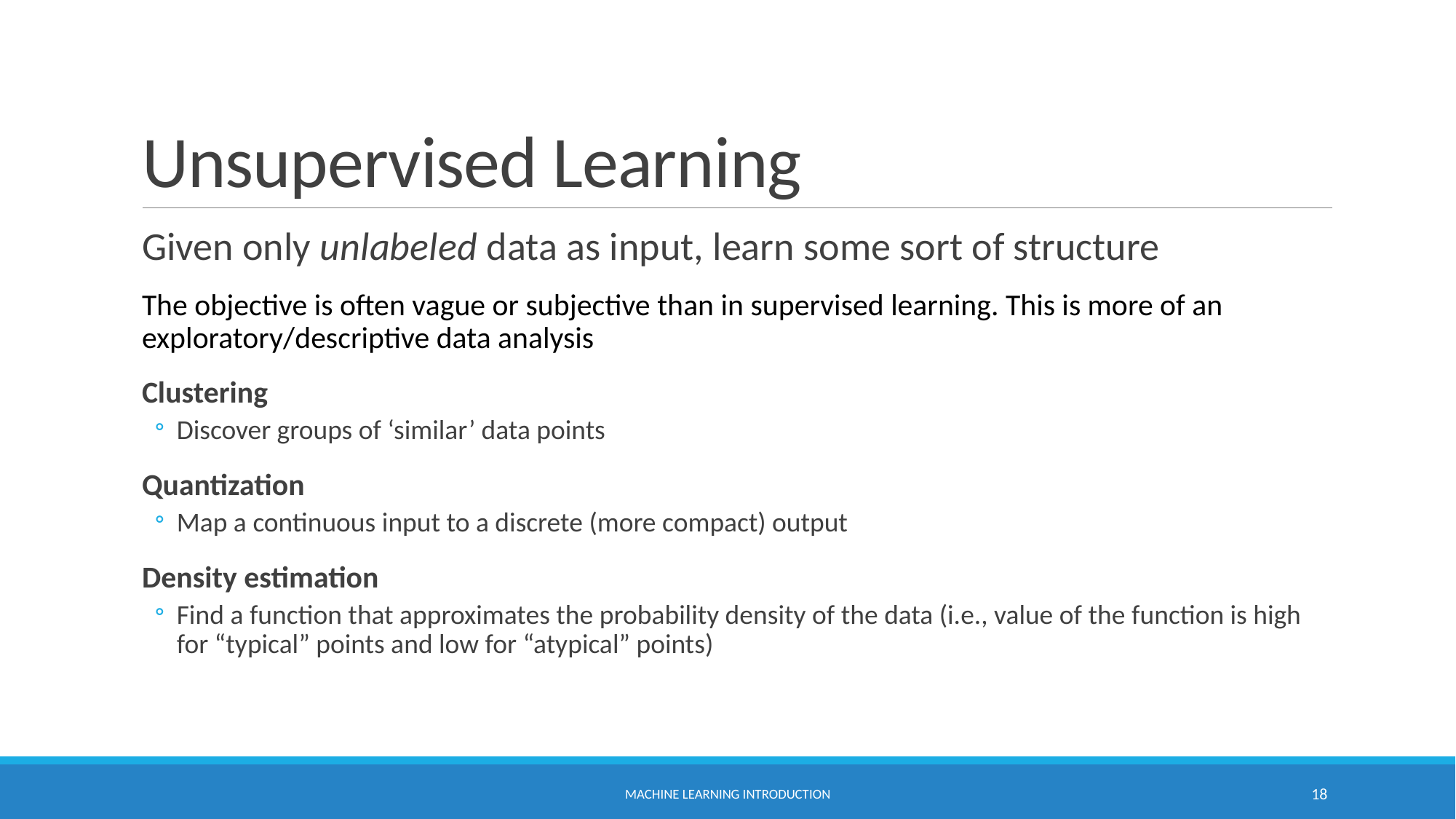

# Unsupervised Learning
Given only unlabeled data as input, learn some sort of structure
The objective is often vague or subjective than in supervised learning. This is more of an exploratory/descriptive data analysis
Clustering
Discover groups of ‘similar’ data points
Quantization
Map a continuous input to a discrete (more compact) output
Density estimation
Find a function that approximates the probability density of the data (i.e., value of the function is high for “typical” points and low for “atypical” points)

Machine Learning Introduction
18